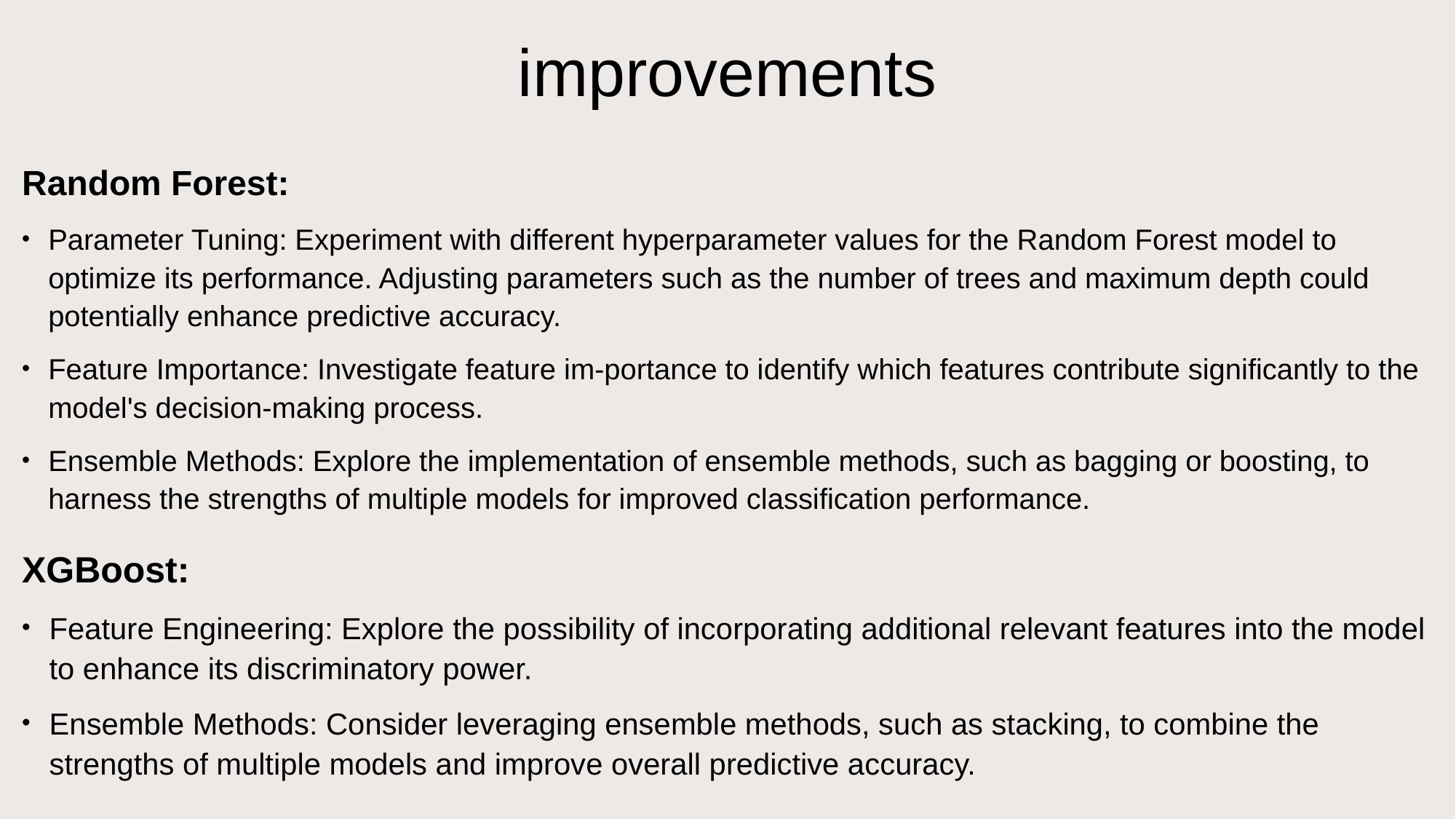

# improvements
Random Forest:
Parameter Tuning: Experiment with different hyperparameter values for the Random Forest model to optimize its performance. Adjusting parameters such as the number of trees and maximum depth could potentially enhance predictive accuracy.
Feature Importance: Investigate feature im-portance to identify which features contribute significantly to the model's decision-making process.
Ensemble Methods: Explore the implementation of ensemble methods, such as bagging or boosting, to harness the strengths of multiple models for improved classification performance.

XGBoost:
Feature Engineering: Explore the possibility of incorporating additional relevant features into the model to enhance its discriminatory power.
Ensemble Methods: Consider leveraging ensemble methods, such as stacking, to combine the strengths of multiple models and improve overall predictive accuracy.